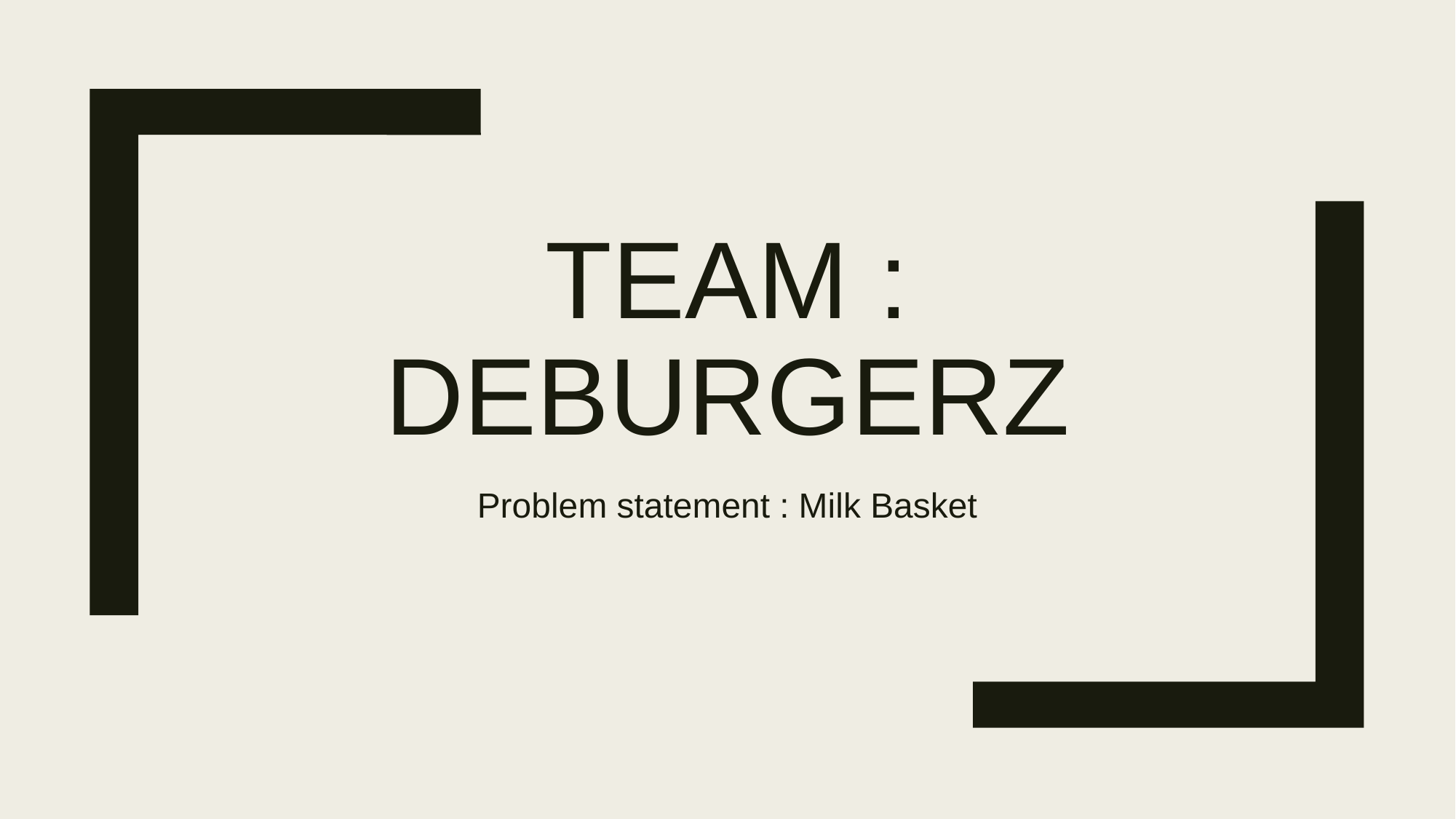

# Team : DeBurgerz
Problem statement : Milk Basket